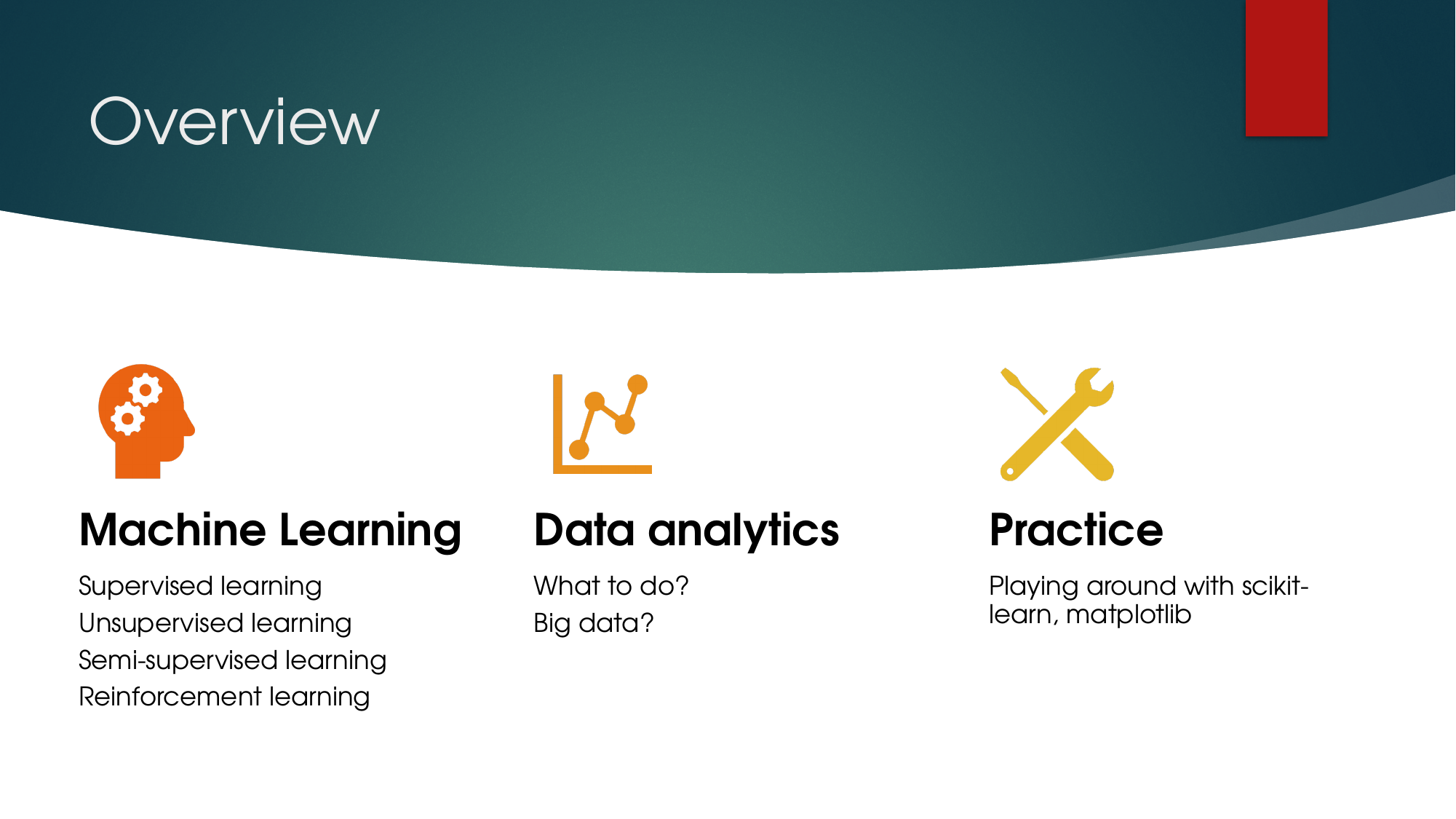

# Overview

Machine Learning
Supervised learning
Unsupervised learning
Semi-supervised learning
Reinforcement learning
Data analytics
What to do?
Big data?
Practice
Playing around with scikit-learn, matplotlib